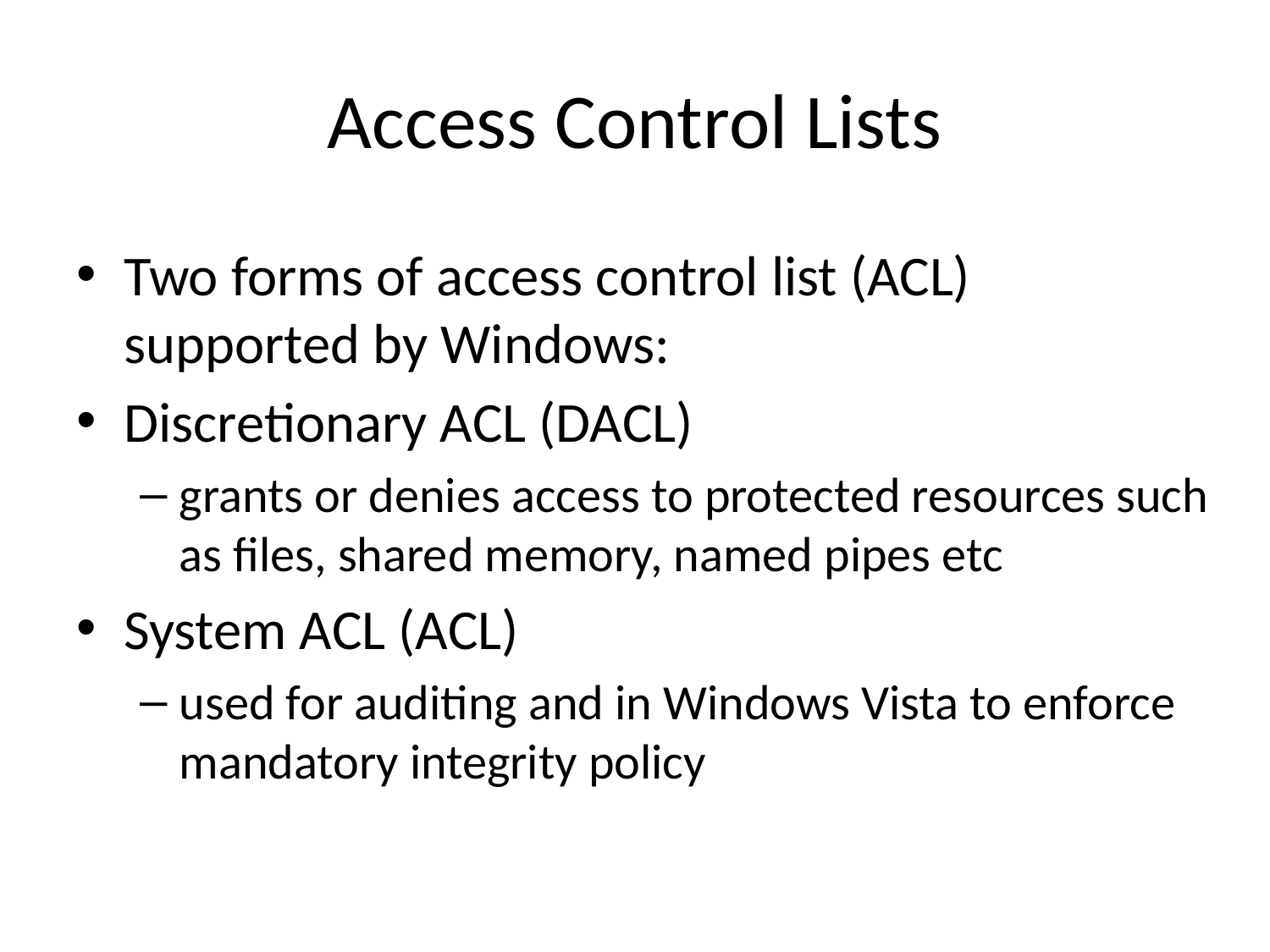

# Access Control Lists
Two forms of access control list (ACL) supported by Windows:
Discretionary ACL (DACL)
grants or denies access to protected resources such as files, shared memory, named pipes etc
System ACL (ACL)
used for auditing and in Windows Vista to enforce mandatory integrity policy